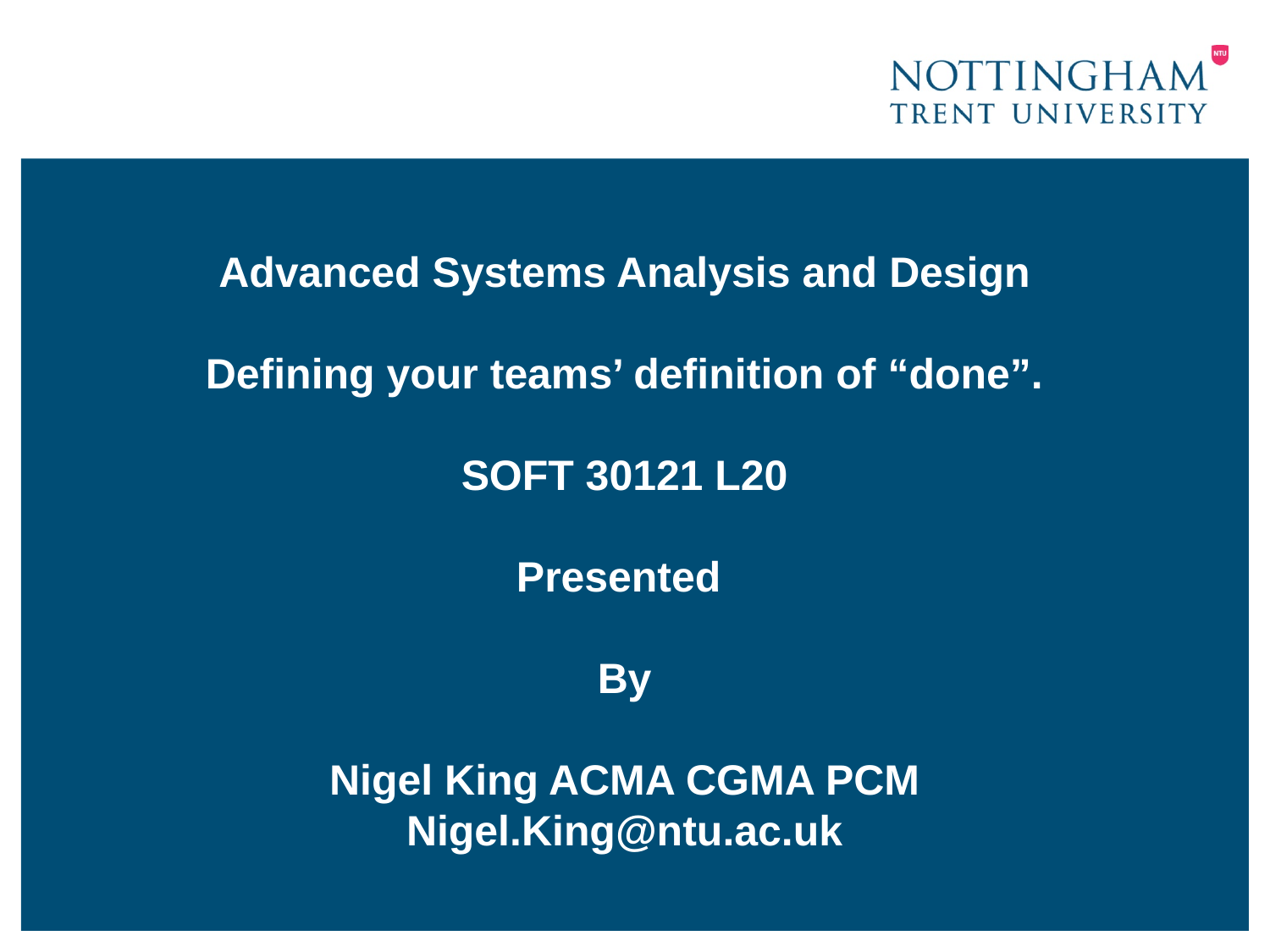

# Advanced Systems Analysis and Design Defining your teams’ definition of “done”. SOFT 30121 L20 Presented By Nigel King ACMA CGMA PCM Nigel.King@ntu.ac.uk